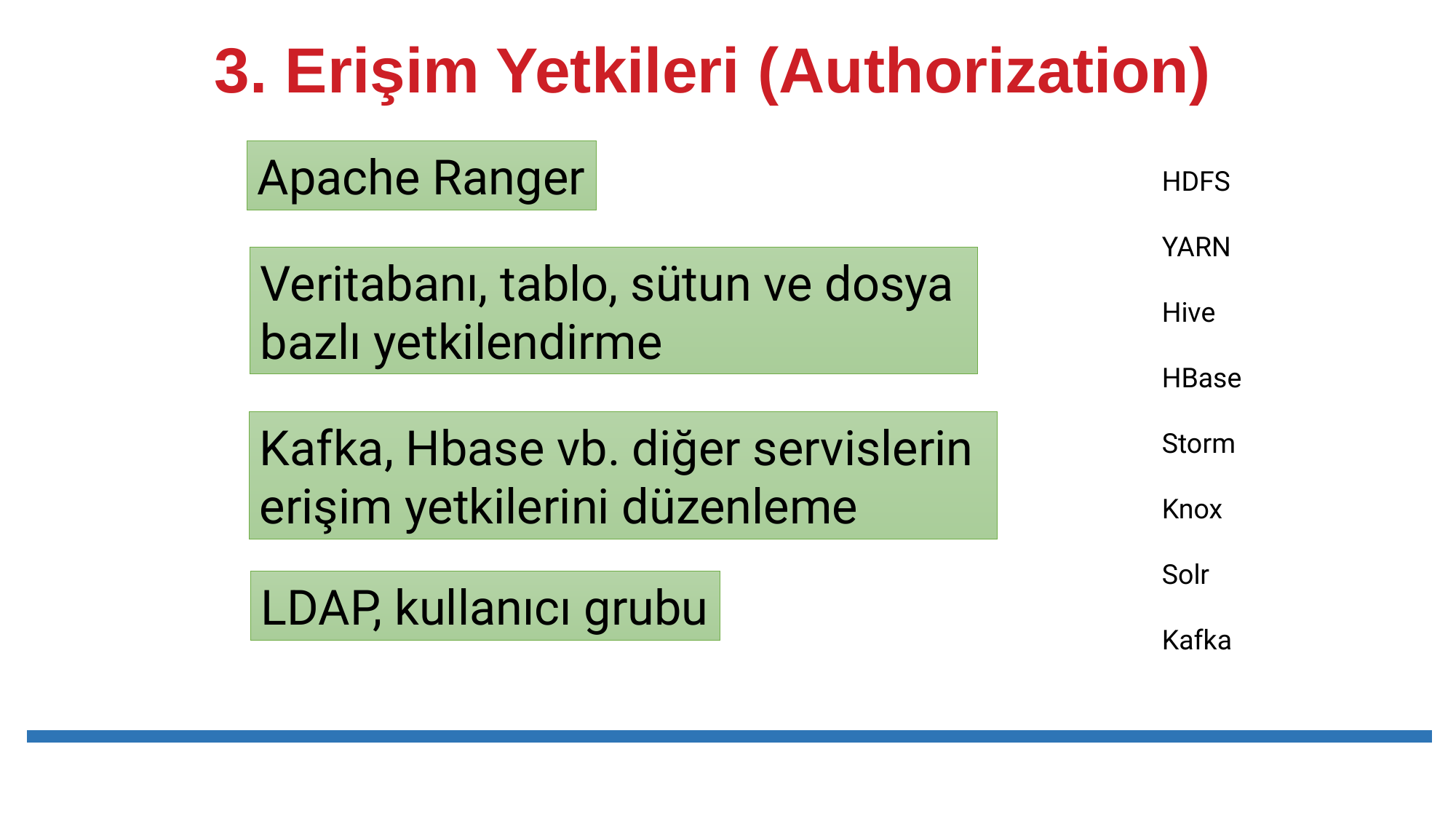

# 3. Erişim Yetkileri (Authorization)
Apache Ranger
HDFS

YARN

Hive

HBase

Storm

Knox

Solr

Kafka
Veritabanı, tablo, sütun ve dosya
bazlı yetkilendirme
Kafka, Hbase vb. diğer servislerin
erişim yetkilerini düzenleme
LDAP, kullanıcı grubu